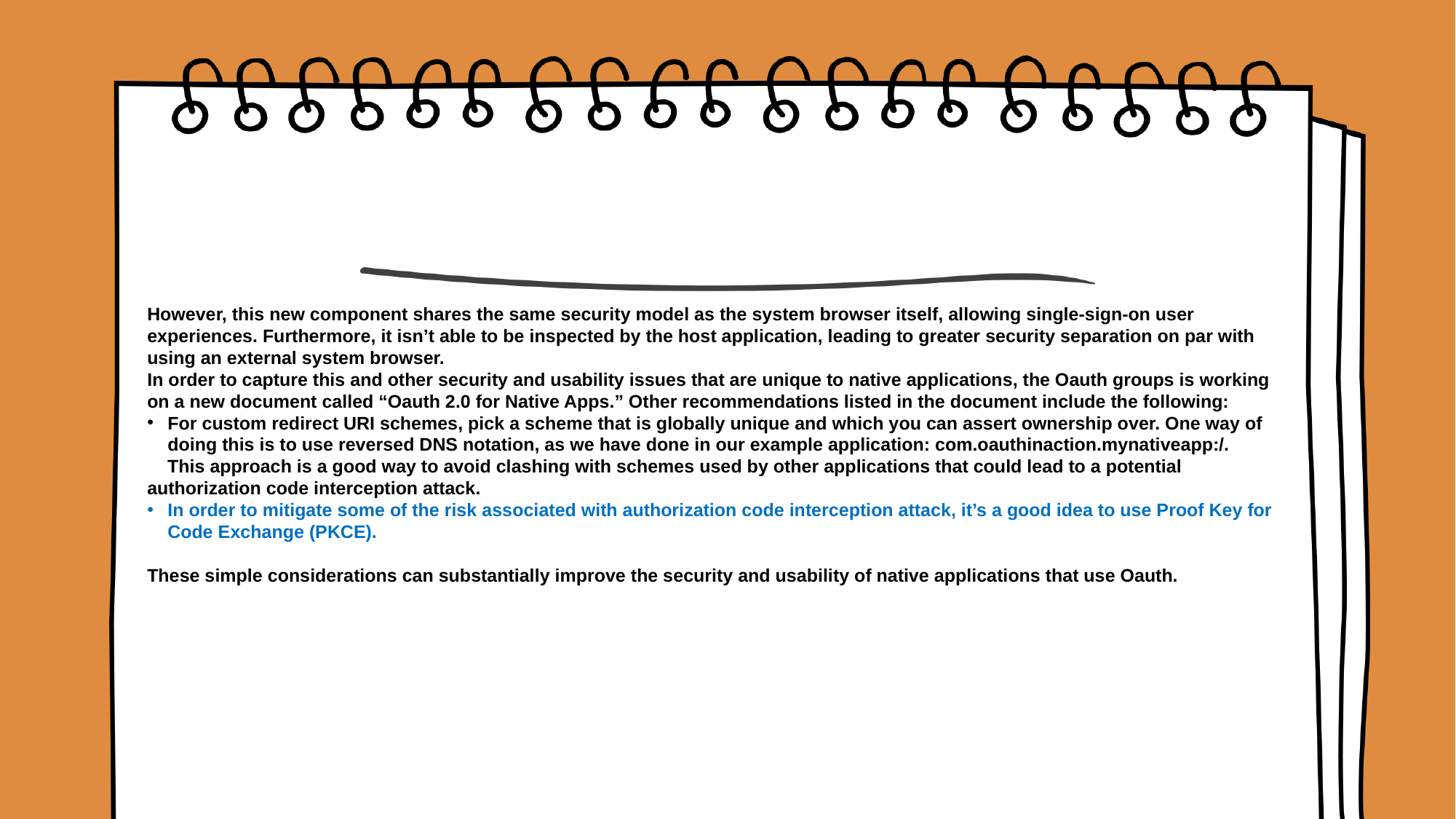

However, this new component shares the same security model as the system browser itself, allowing single-sign-on user experiences. Furthermore, it isn’t able to be inspected by the host application, leading to greater security separation on par with using an external system browser.
In order to capture this and other security and usability issues that are unique to native applications, the Oauth groups is working on a new document called “Oauth 2.0 for Native Apps.” Other recommendations listed in the document include the following:
For custom redirect URI schemes, pick a scheme that is globally unique and which you can assert ownership over. One way of doing this is to use reversed DNS notation, as we have done in our example application: com.oauthinaction.mynativeapp:/.
    This approach is a good way to avoid clashing with schemes used by other applications that could lead to a potential    authorization code interception attack.
In order to mitigate some of the risk associated with authorization code interception attack, it’s a good idea to use Proof Key for Code Exchange (PKCE).

These simple considerations can substantially improve the security and usability of native applications that use Oauth.